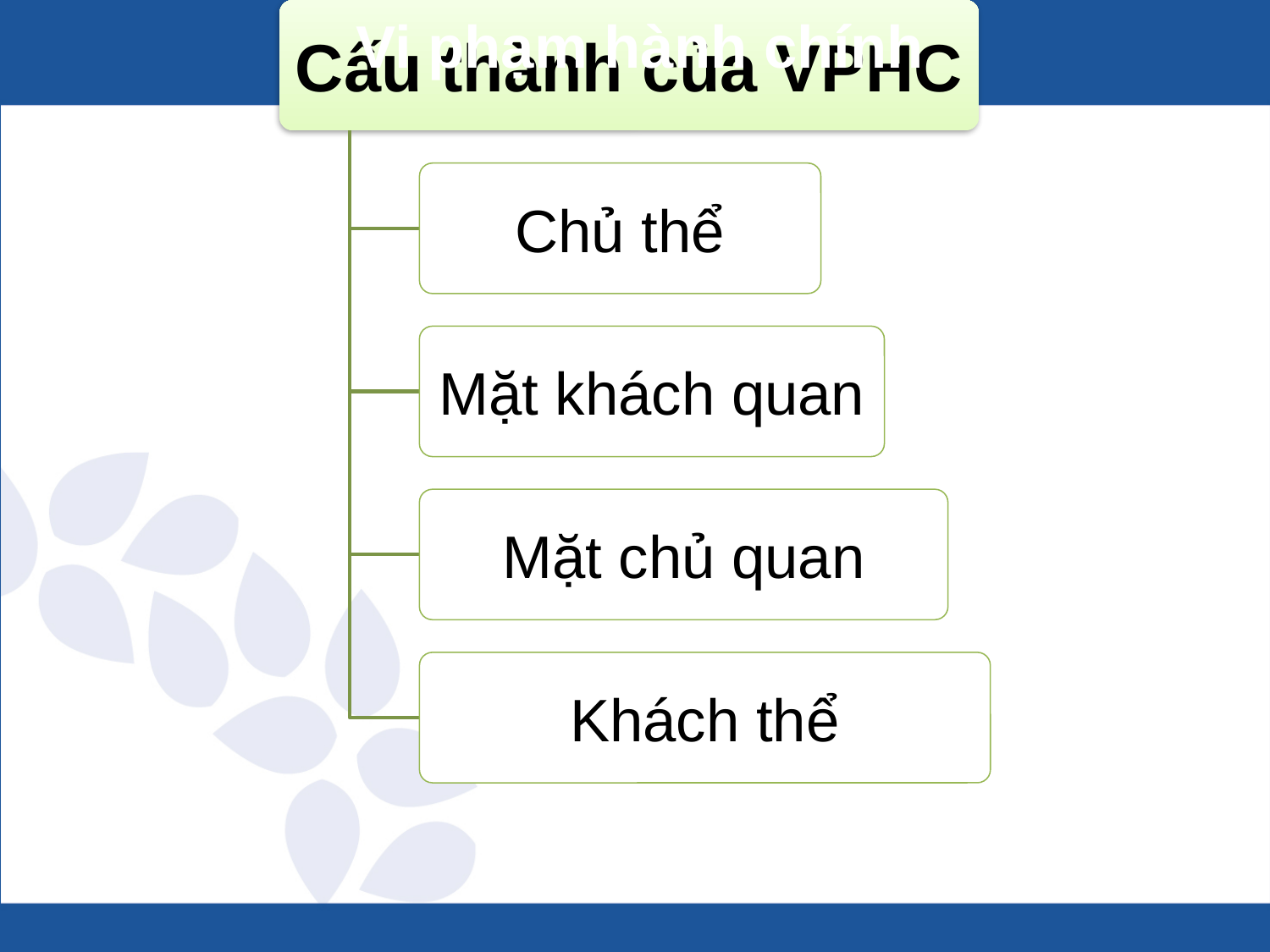

# Vi phạm hành chính
Cấu thành của VPHC
Chủ thể
Mặt khách quan
Mặt chủ quan
Khách thể
19